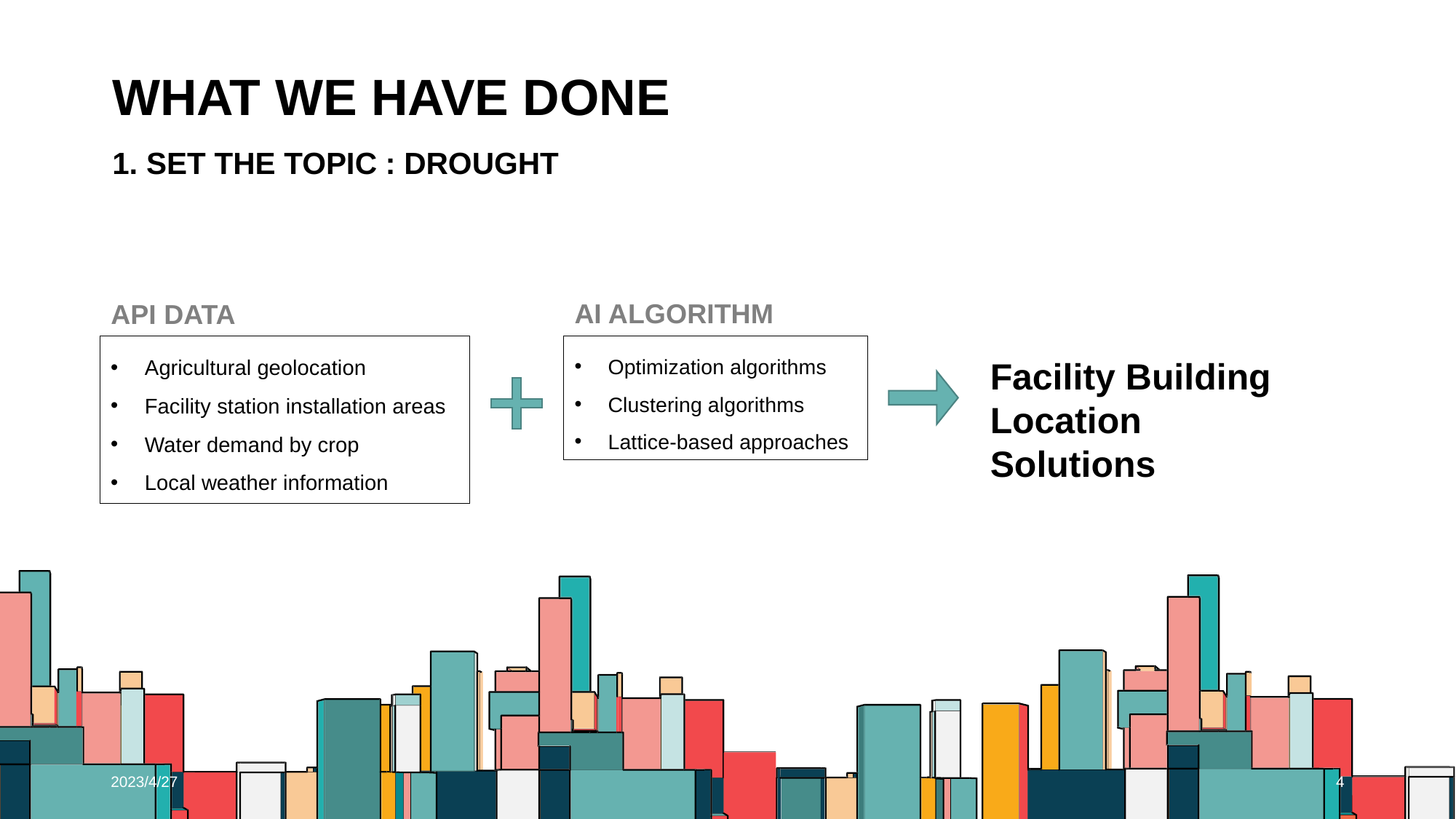

# What we have done 1. Set the Topic : Drought
AI ALGORITHM
API DATA
Optimization algorithms
Clustering algorithms
Lattice-based approaches
Agricultural geolocation
Facility station installation areas
Water demand by crop
Local weather information
Facility Building Location Solutions

2023/4/27
4